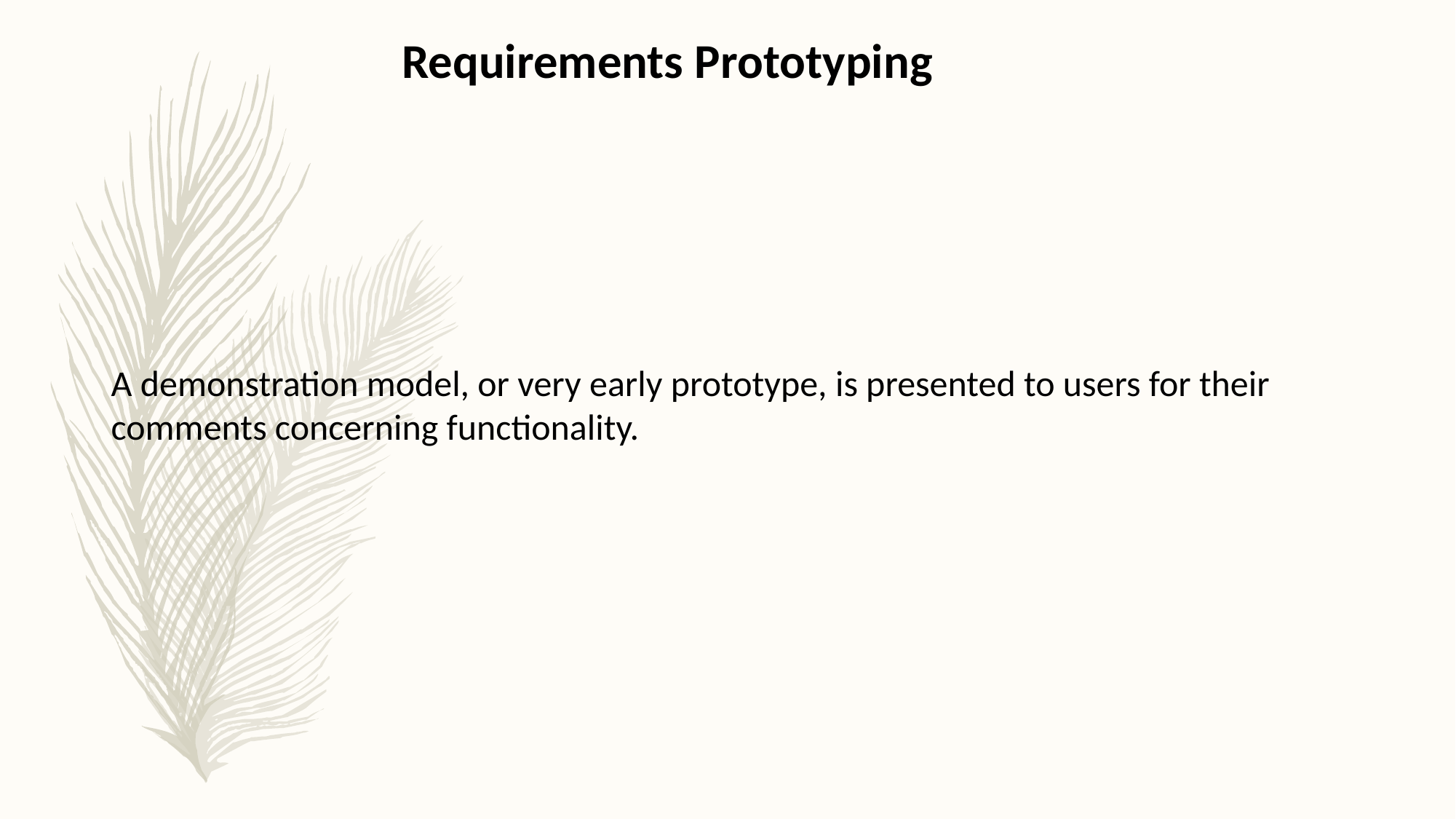

Requirements Prototyping
A demonstration model, or very early prototype, is presented to users for their comments concerning functionality.